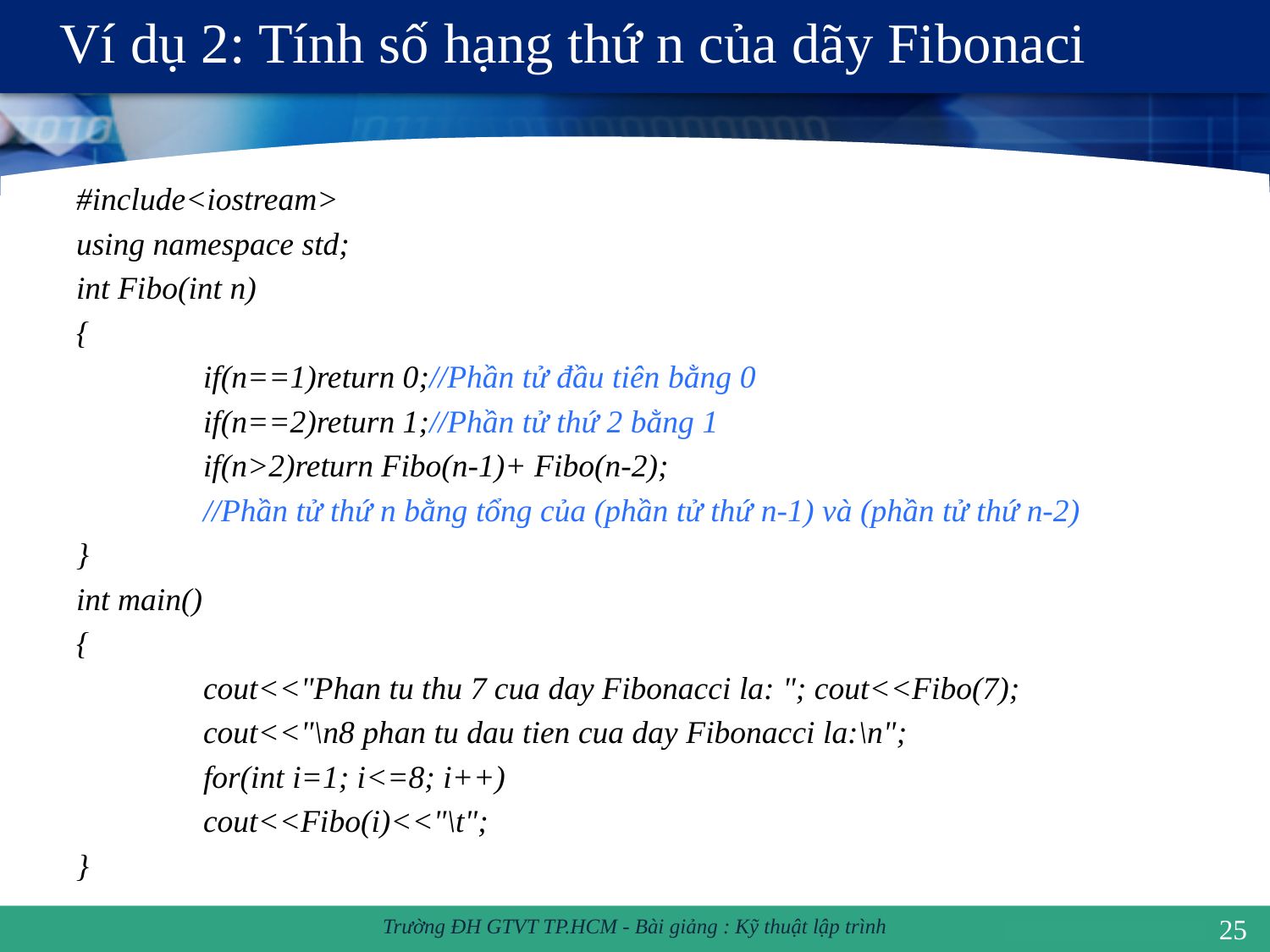

# Ví dụ 2: Tính số hạng thứ n của dãy Fibonaci
#include<iostream>
using namespace std;
int Fibo(int n)
{
	if(n==1)return 0;//Phần tử đầu tiên bằng 0
	if(n==2)return 1;//Phần tử thứ 2 bằng 1
	if(n>2)return Fibo(n-1)+ Fibo(n-2);
	//Phần tử thứ n bằng tổng của (phần tử thứ n-1) và (phần tử thứ n-2)
}
int main()
{
	cout<<"Phan tu thu 7 cua day Fibonacci la: "; cout<<Fibo(7);
	cout<<"\n8 phan tu dau tien cua day Fibonacci la:\n";
	for(int i=1; i<=8; i++)
	cout<<Fibo(i)<<"\t";
}
25
Trường ĐH GTVT TP.HCM - Bài giảng : Kỹ thuật lập trình